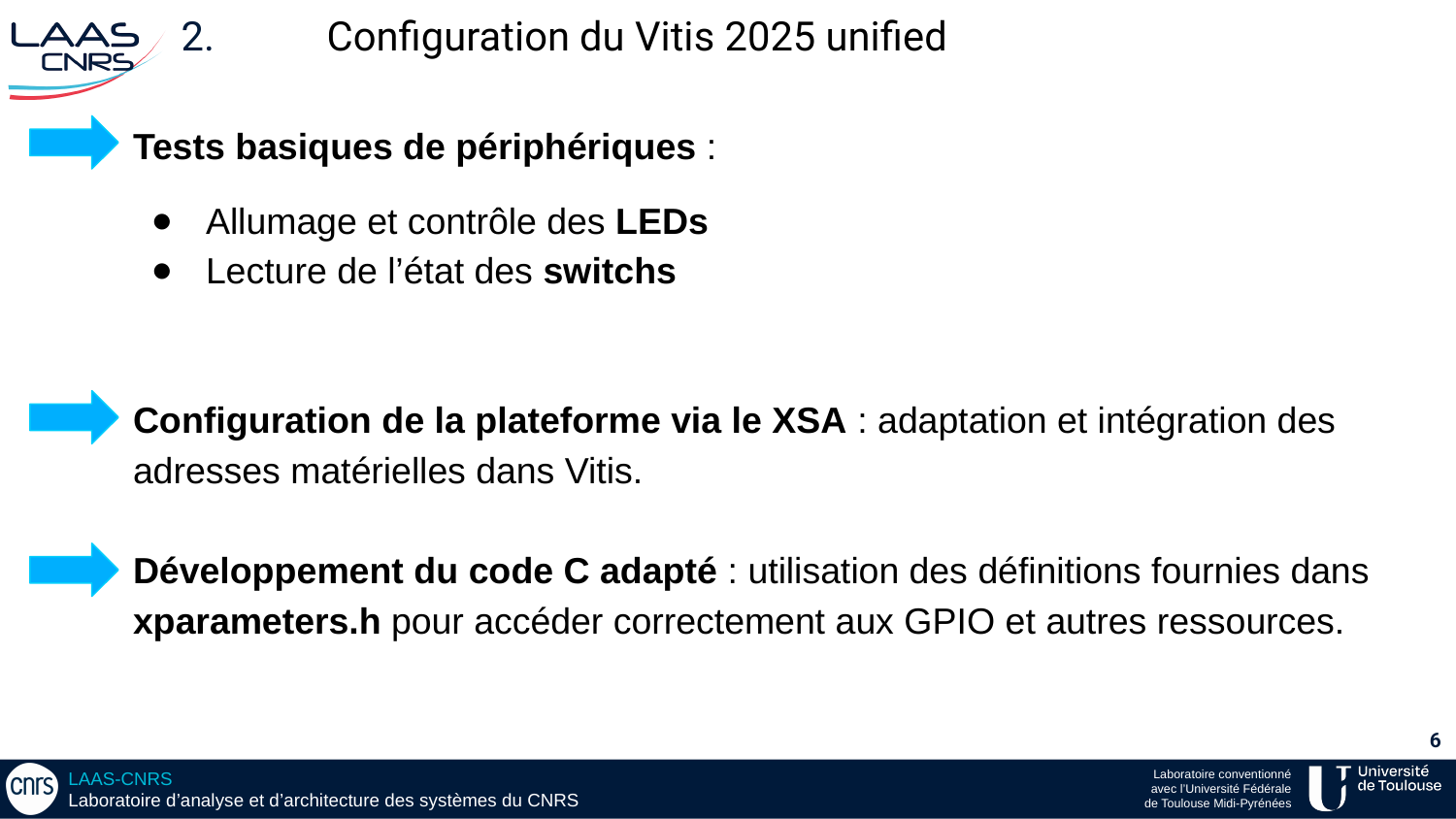

# 2.	Configuration du Vitis 2025 unified
Tests basiques de périphériques :
Allumage et contrôle des LEDs
Lecture de l’état des switchs

Configuration de la plateforme via le XSA : adaptation et intégration des adresses matérielles dans Vitis.

Développement du code C adapté : utilisation des définitions fournies dans xparameters.h pour accéder correctement aux GPIO et autres ressources.

6